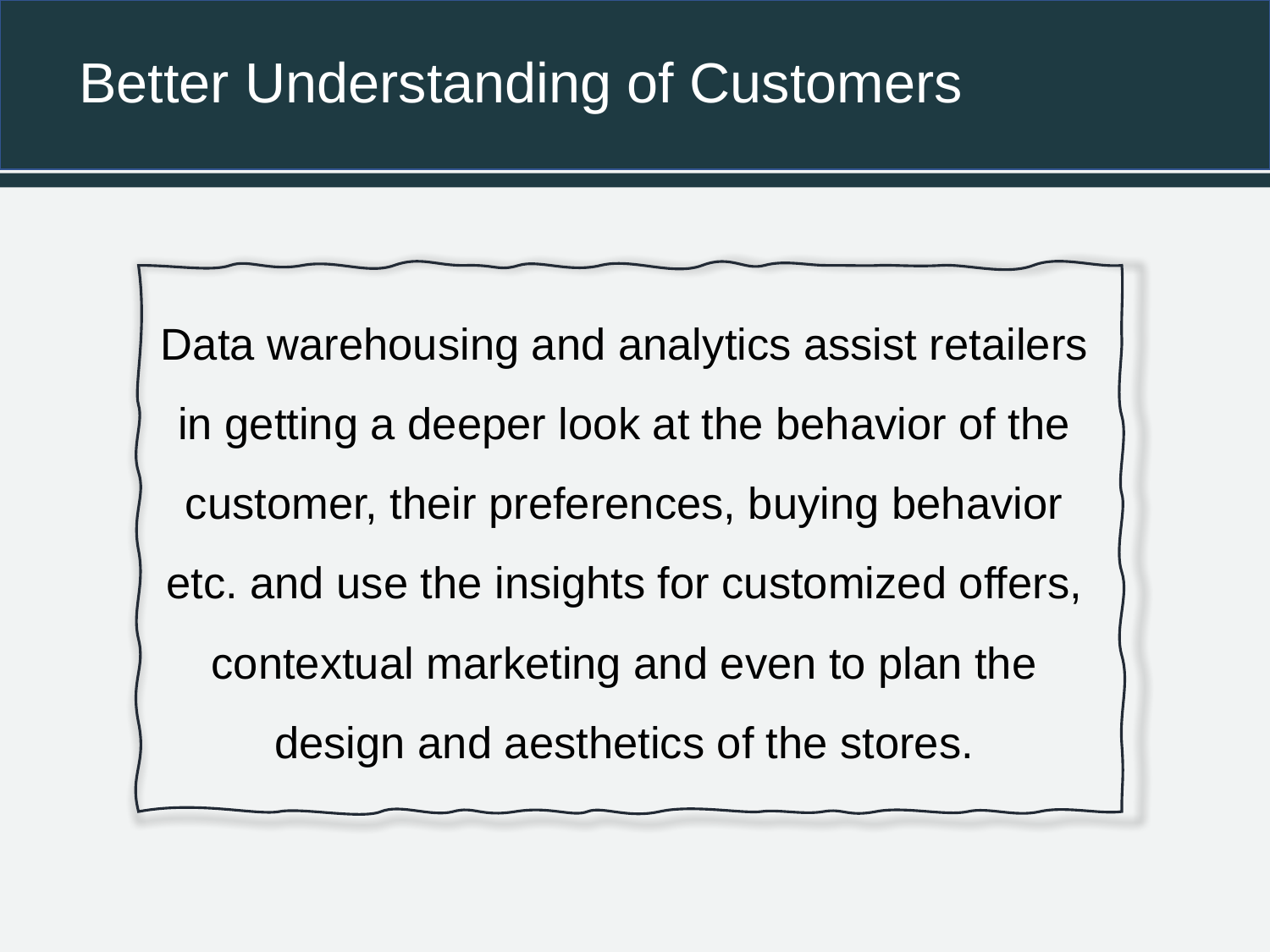

# Better Understanding of Customers

Data warehousing and analytics assist retailers in getting a deeper look at the behavior of the customer, their preferences, buying behavior etc. and use the insights for customized offers, contextual marketing and even to plan the design and aesthetics of the stores.